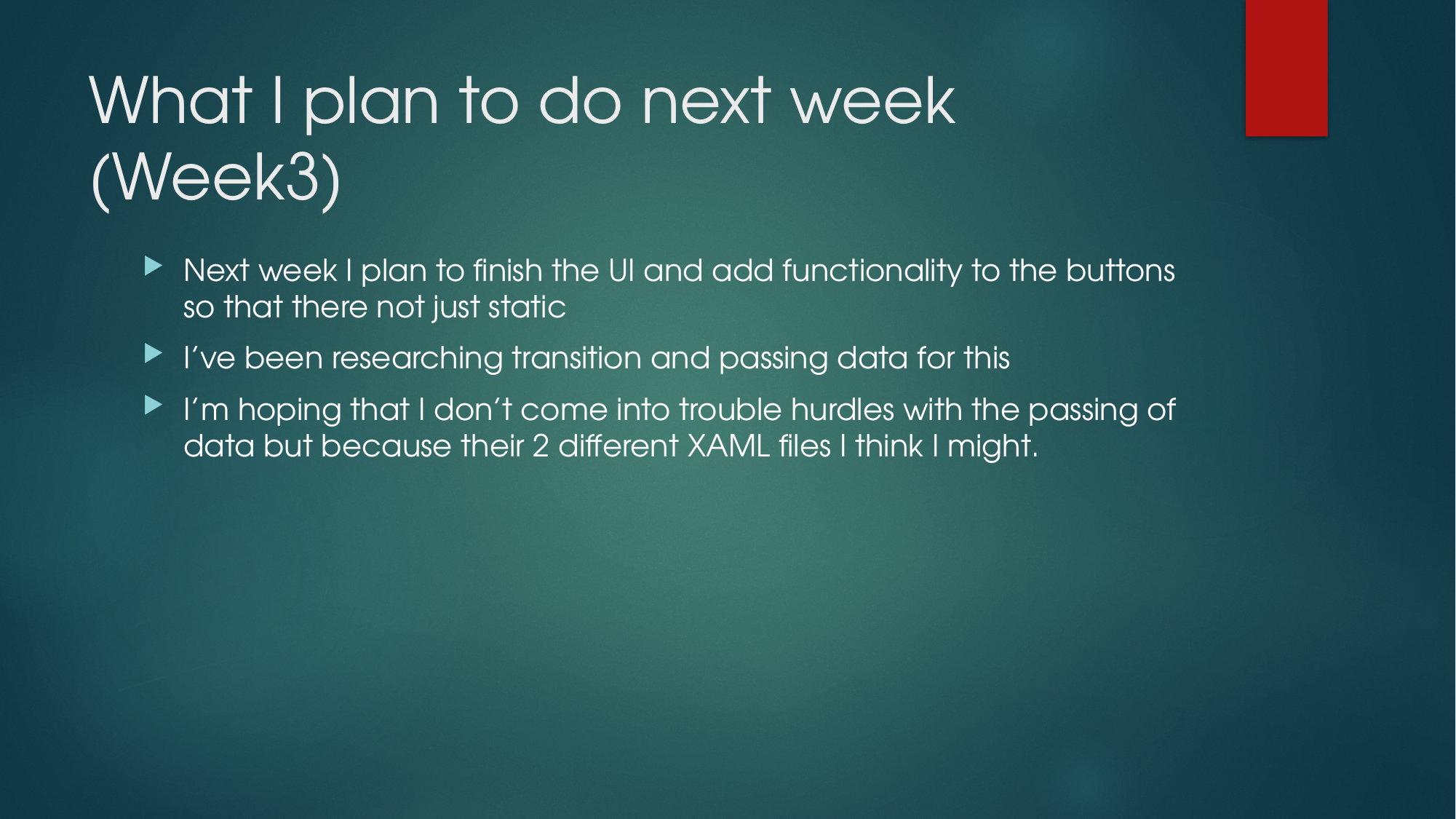

# What I plan to do next week (Week3)
Next week I plan to finish the UI and add functionality to the buttons so that there not just static
I’ve been researching transition and passing data for this
I’m hoping that I don’t come into trouble hurdles with the passing of data but because their 2 different XAML files I think I might.